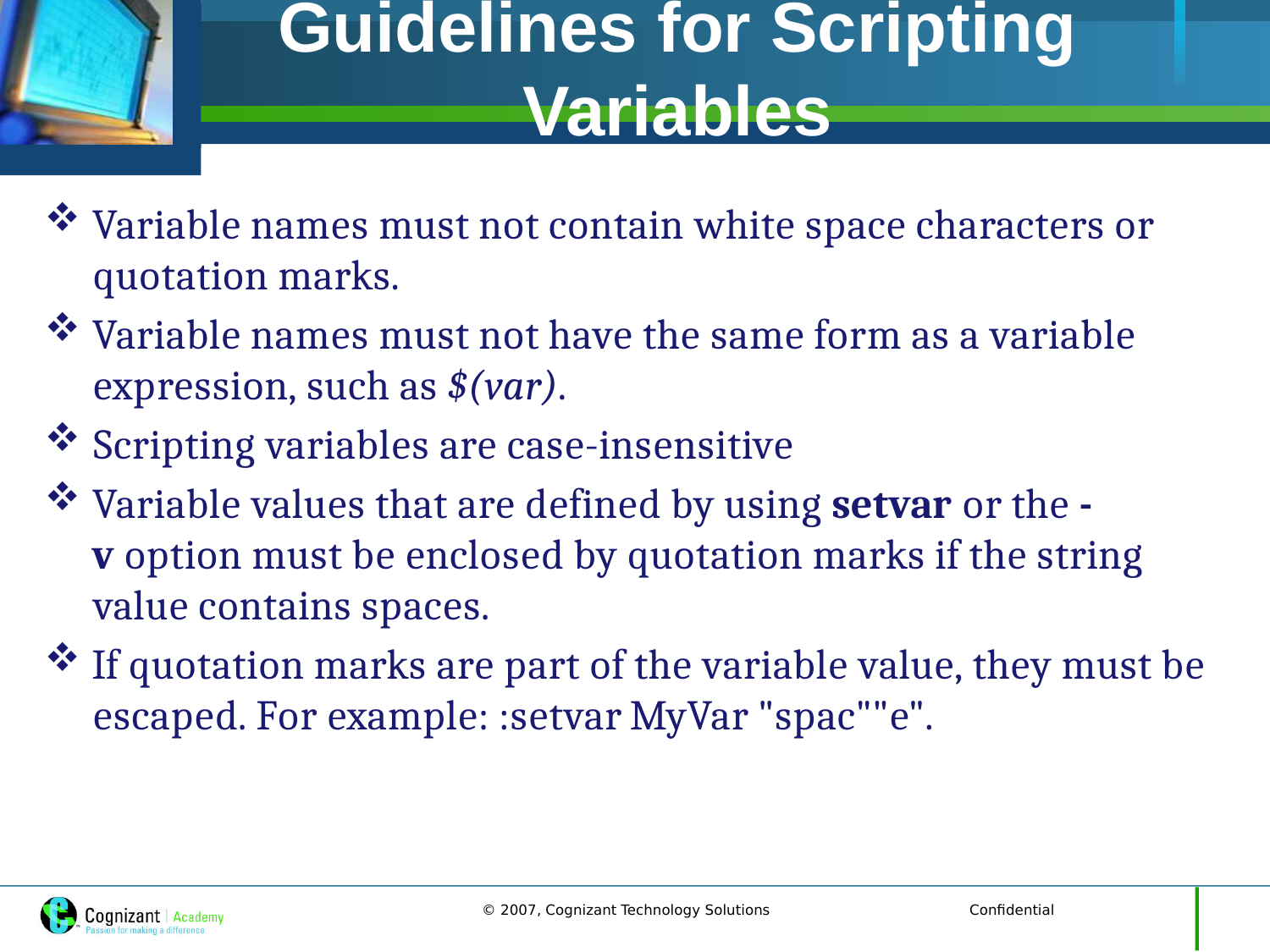

# Guidelines for Scripting Variables
Variable names must not contain white space characters or quotation marks.
Variable names must not have the same form as a variable expression, such as $(var).
Scripting variables are case-insensitive
Variable values that are defined by using setvar or the -v option must be enclosed by quotation marks if the string value contains spaces.
If quotation marks are part of the variable value, they must be escaped. For example: :setvar MyVar "spac""e".